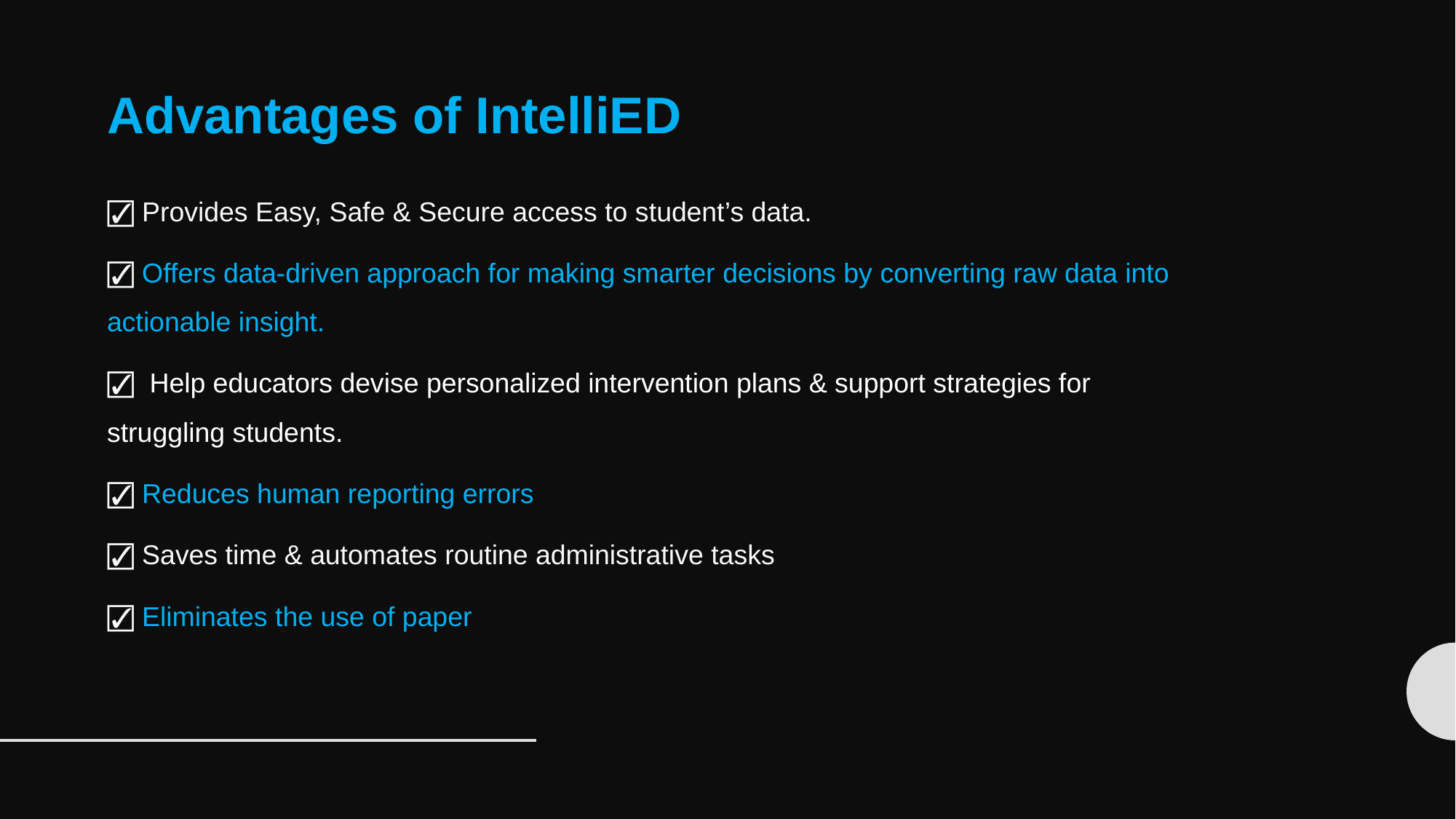

Advantages of IntelliED
☑ Provides Easy, Safe & Secure access to student’s data.
☑ Offers data-driven approach for making smarter decisions by converting raw data into actionable insight.
☑  Help educators devise personalized intervention plans & support strategies for struggling students.
☑ Reduces human reporting errors
☑ Saves time & automates routine administrative tasks
☑ Eliminates the use of paper